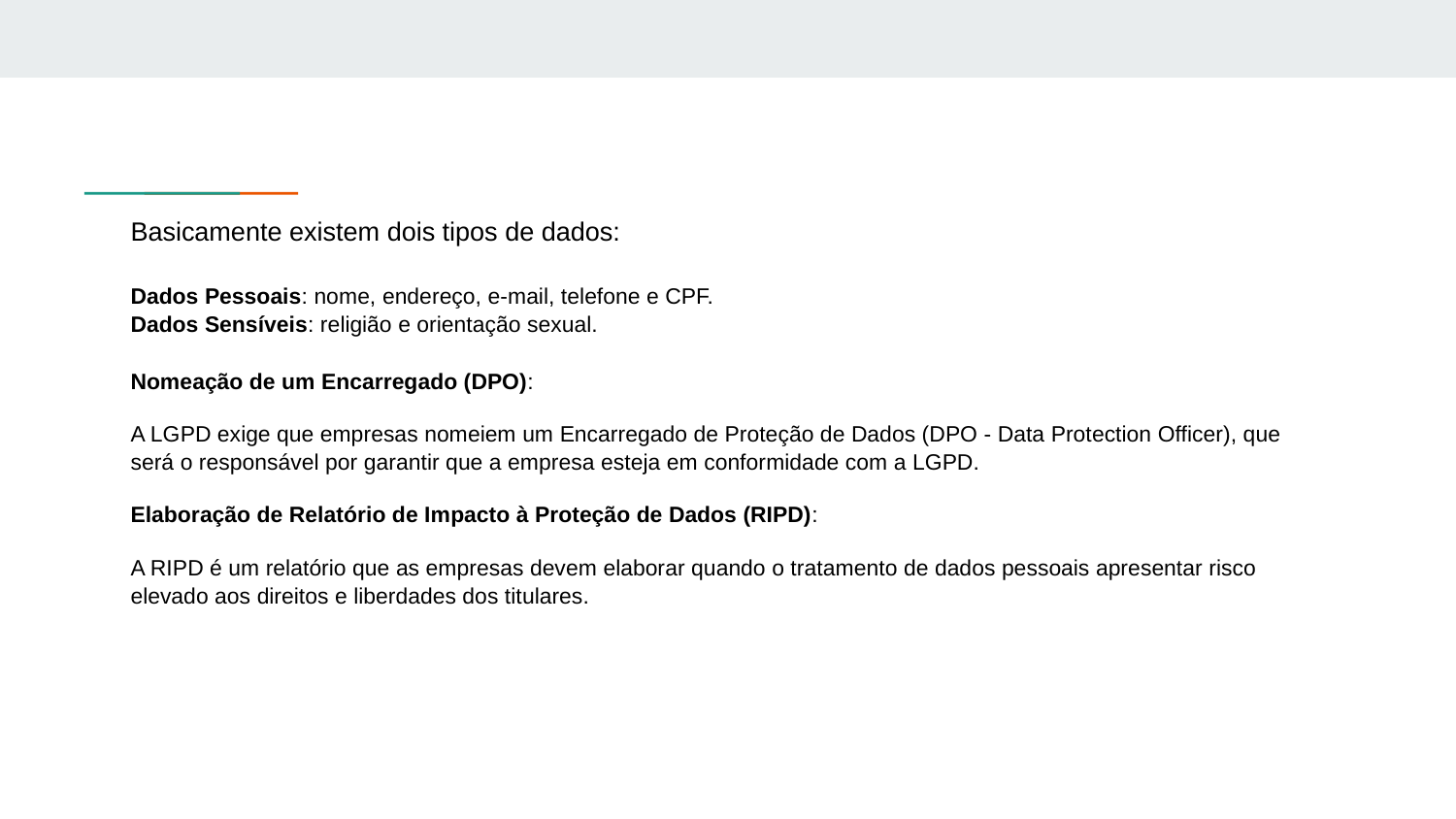

Basicamente existem dois tipos de dados:
Dados Pessoais: nome, endereço, e-mail, telefone e CPF.
Dados Sensíveis: religião e orientação sexual.
Nomeação de um Encarregado (DPO):
A LGPD exige que empresas nomeiem um Encarregado de Proteção de Dados (DPO - Data Protection Officer), que será o responsável por garantir que a empresa esteja em conformidade com a LGPD.
Elaboração de Relatório de Impacto à Proteção de Dados (RIPD):
A RIPD é um relatório que as empresas devem elaborar quando o tratamento de dados pessoais apresentar risco elevado aos direitos e liberdades dos titulares.